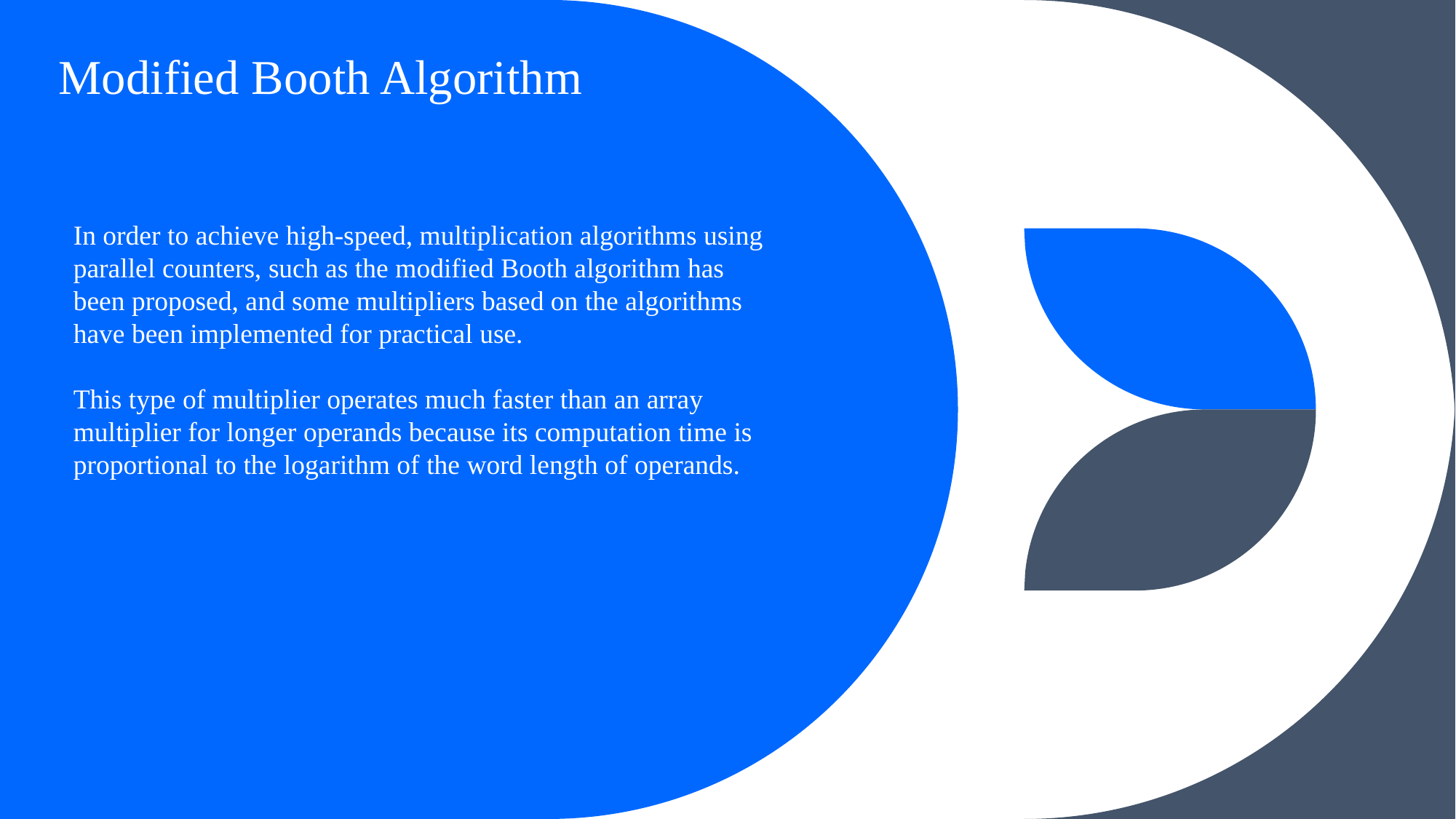

Modified Booth Algorithm
In order to achieve high-speed, multiplication algorithms using parallel counters, such as the modified Booth algorithm has been proposed, and some multipliers based on the algorithms have been implemented for practical use.

This type of multiplier operates much faster than an array multiplier for longer operands because its computation time is proportional to the logarithm of the word length of operands.